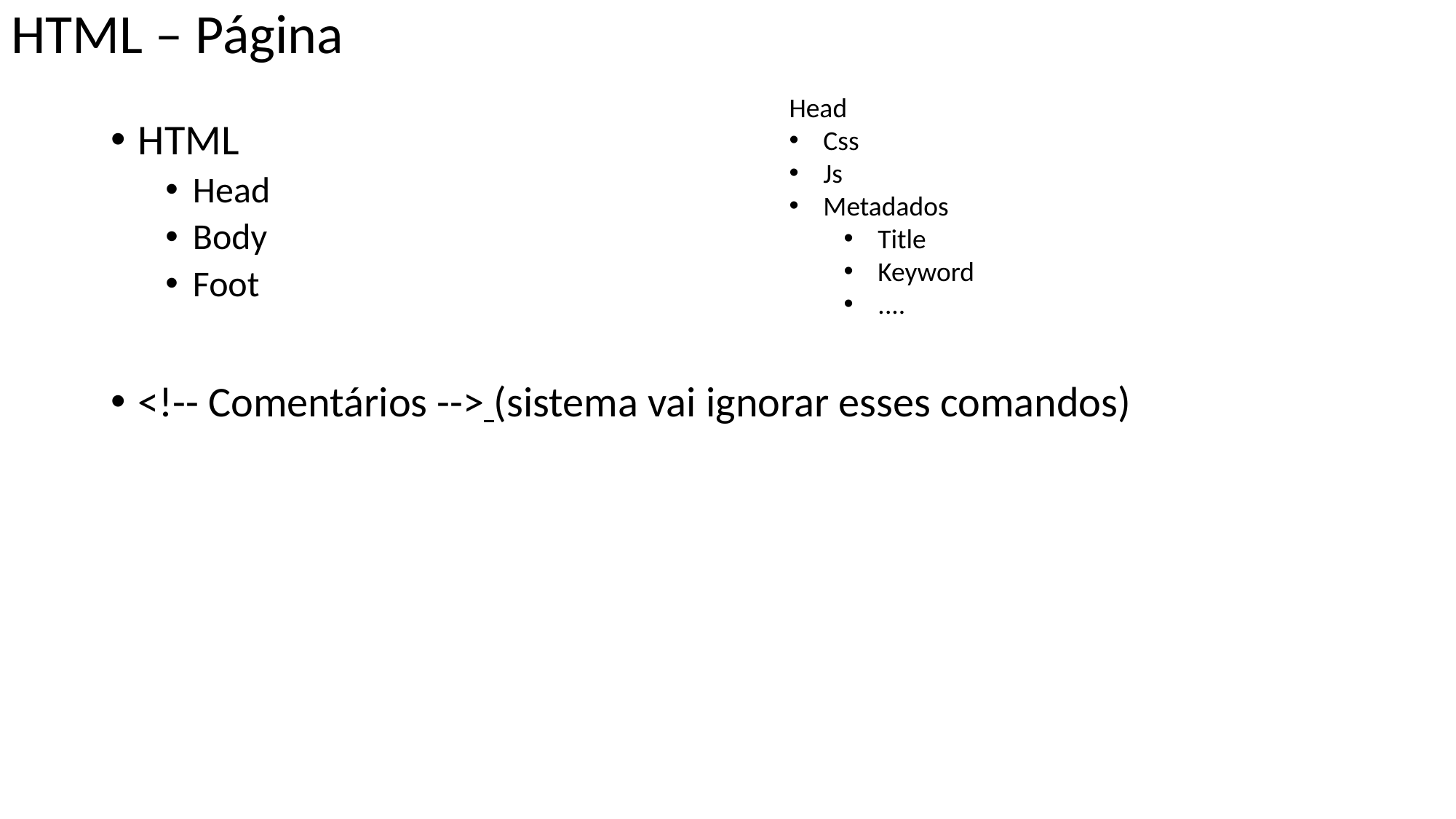

# HTML – Página
Head
Css
Js
Metadados
Title
Keyword
....

HTML
Head
Body
Foot

<!-- Comentários --> (sistema vai ignorar esses comandos)